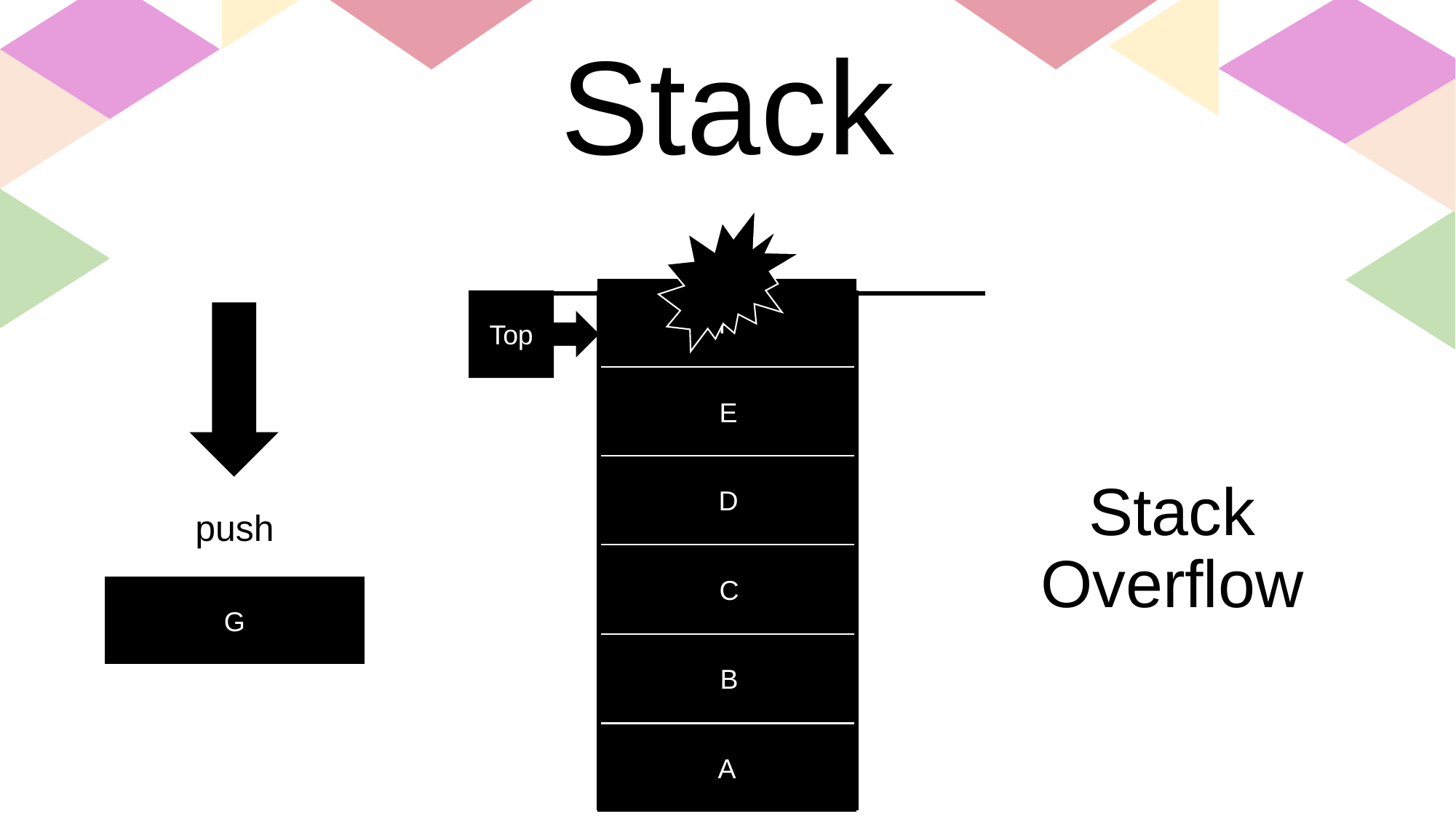

Stack

F
Top

E
D
Stack
Overflow
push
C
G
B
A